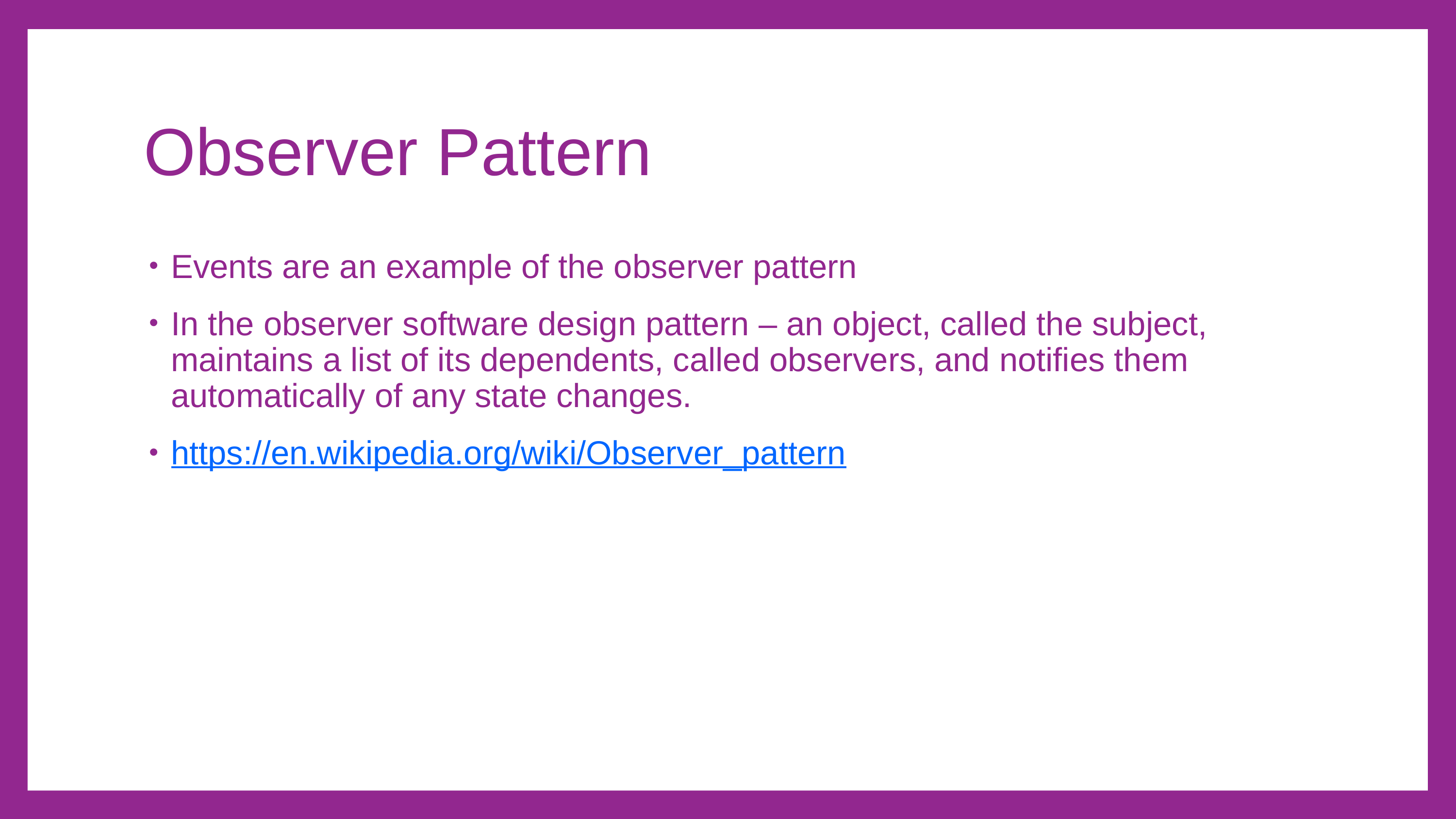

# Observer Pattern
Events are an example of the observer pattern
In the observer software design pattern – an object, called the subject, maintains a list of its dependents, called observers, and notifies them automatically of any state changes.
https://en.wikipedia.org/wiki/Observer_pattern